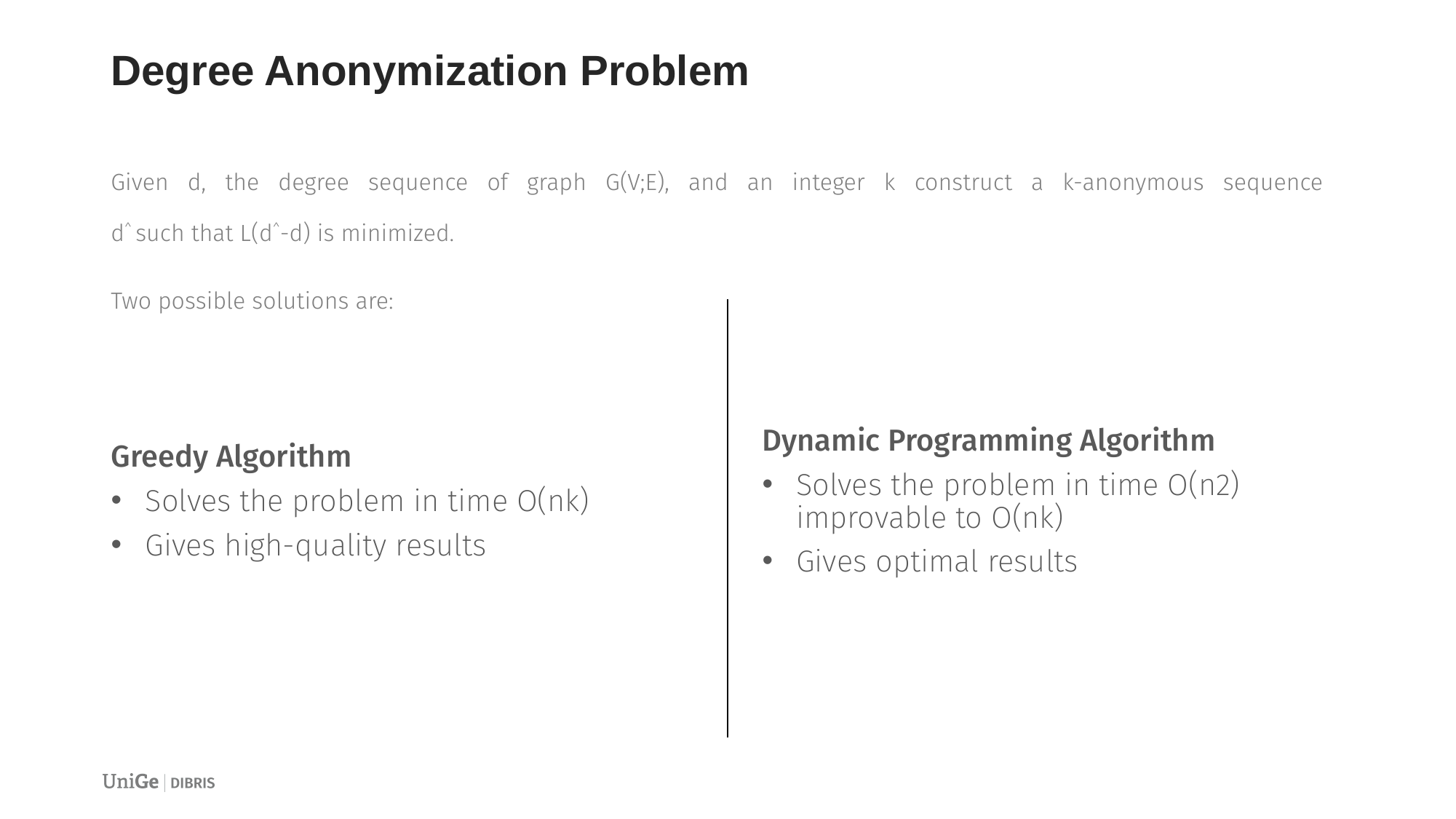

# Degree Anonymization Problem
Given d, the degree sequence of graph G(V;E), and an integer k construct a k-anonymous sequence
d^ such that L(d^-d) is minimized.

Two possible solutions are:

Greedy Algorithm
Solves the problem in time O(nk)
Gives high-quality results

Dynamic Programming Algorithm
Solves the problem in time O(n2) improvable to O(nk)
Gives optimal results